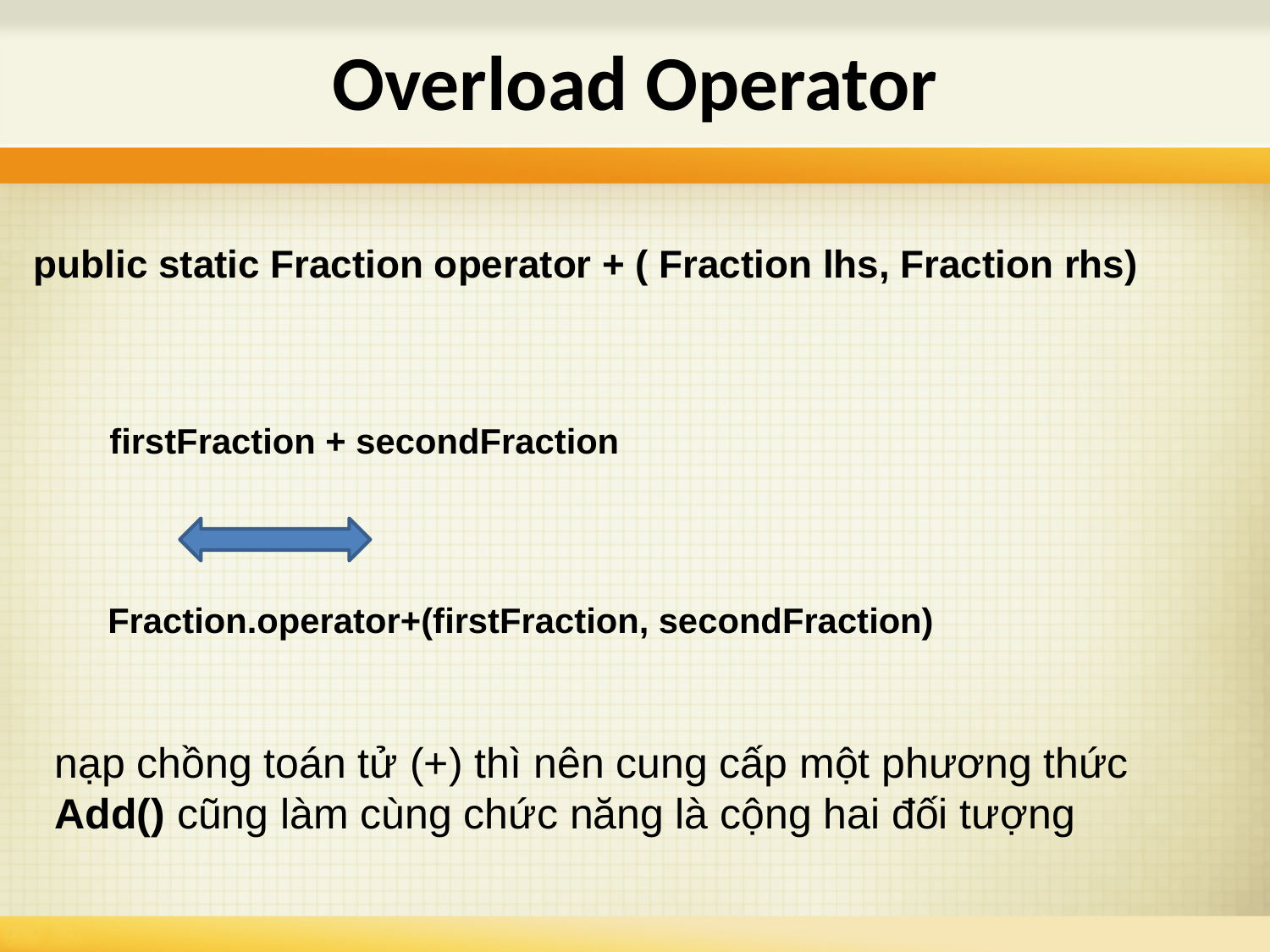

# Overload Operator
public static Fraction operator + ( Fraction lhs, Fraction rhs)
firstFraction + secondFraction

Fraction.operator+(firstFraction, secondFraction)
nạp chồng toán tử (+) thì nên cung cấp một phương thức Add() cũng làm cùng chức năng là cộng hai đối tượng